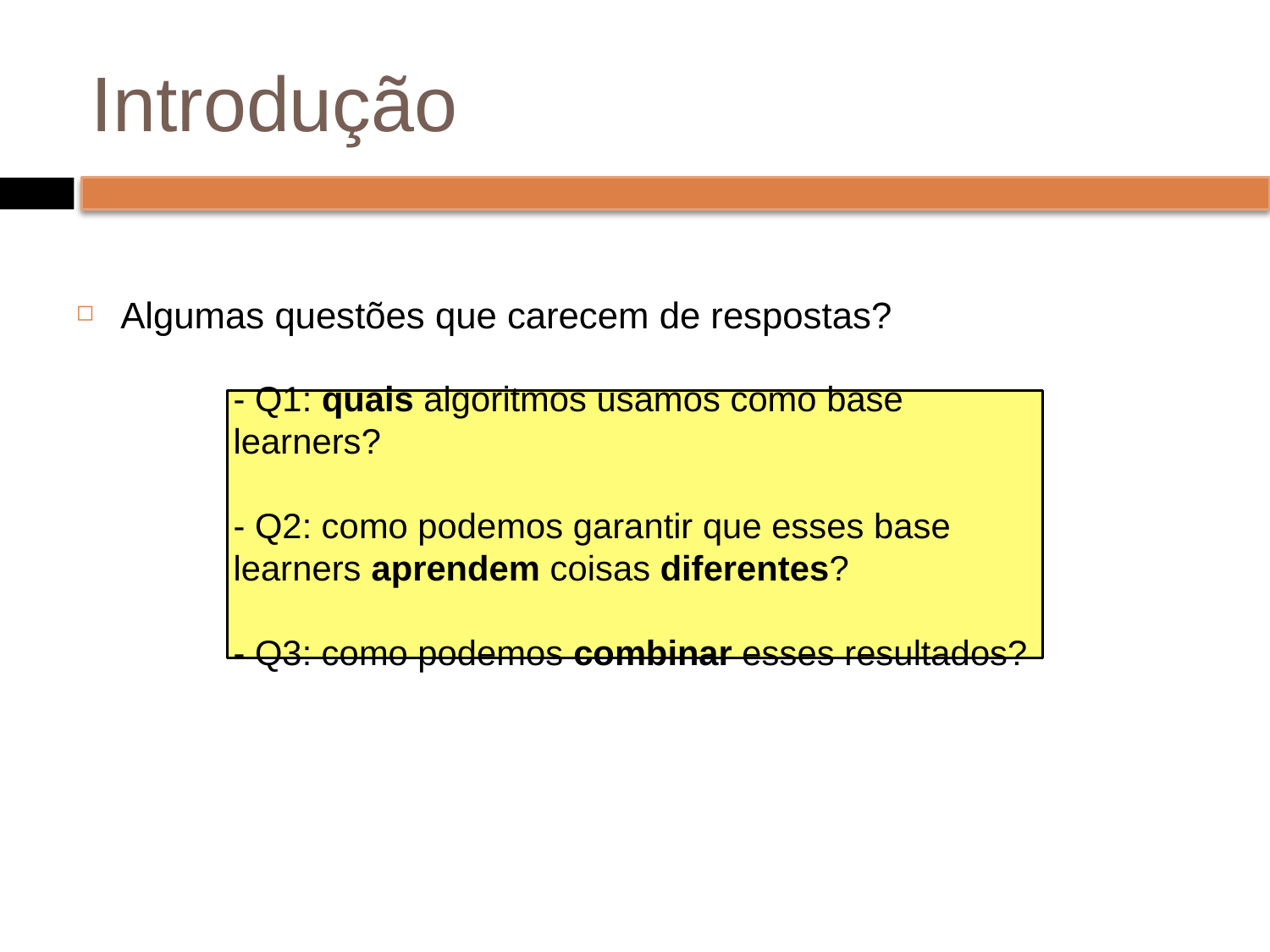

# Introdução

Algumas questões que carecem de respostas?

- Q1: quais algoritmos usamos como base learners?

- Q2: como podemos garantir que esses base learners aprendem coisas diferentes?

- Q3: como podemos combinar esses resultados?

10